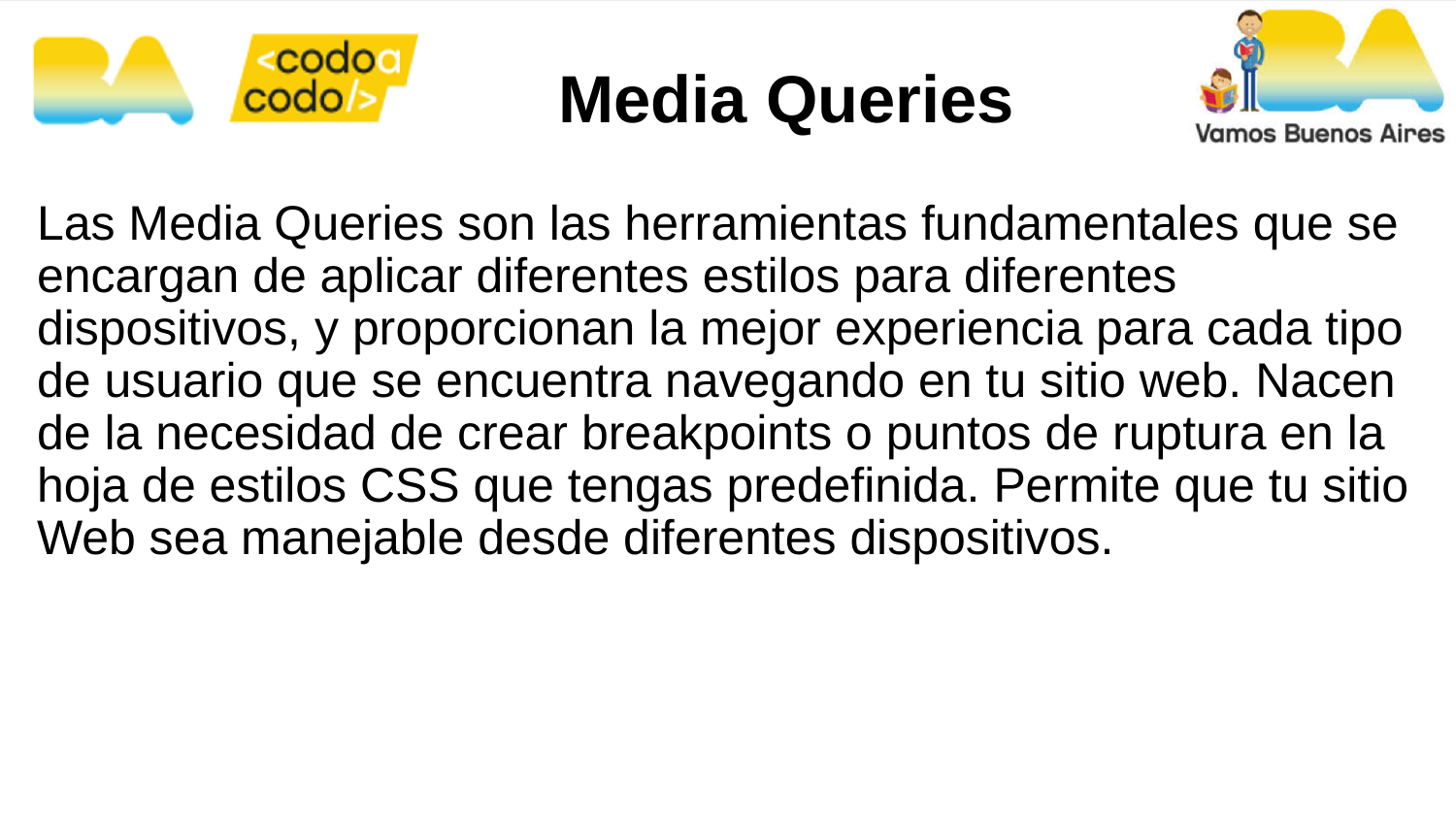

Media Queries
Las Media Queries son las herramientas fundamentales que se encargan de aplicar diferentes estilos para diferentes dispositivos, y proporcionan la mejor experiencia para cada tipo de usuario que se encuentra navegando en tu sitio web. Nacen de la necesidad de crear breakpoints o puntos de ruptura en la hoja de estilos CSS que tengas predefinida. Permite que tu sitio Web sea manejable desde diferentes dispositivos.